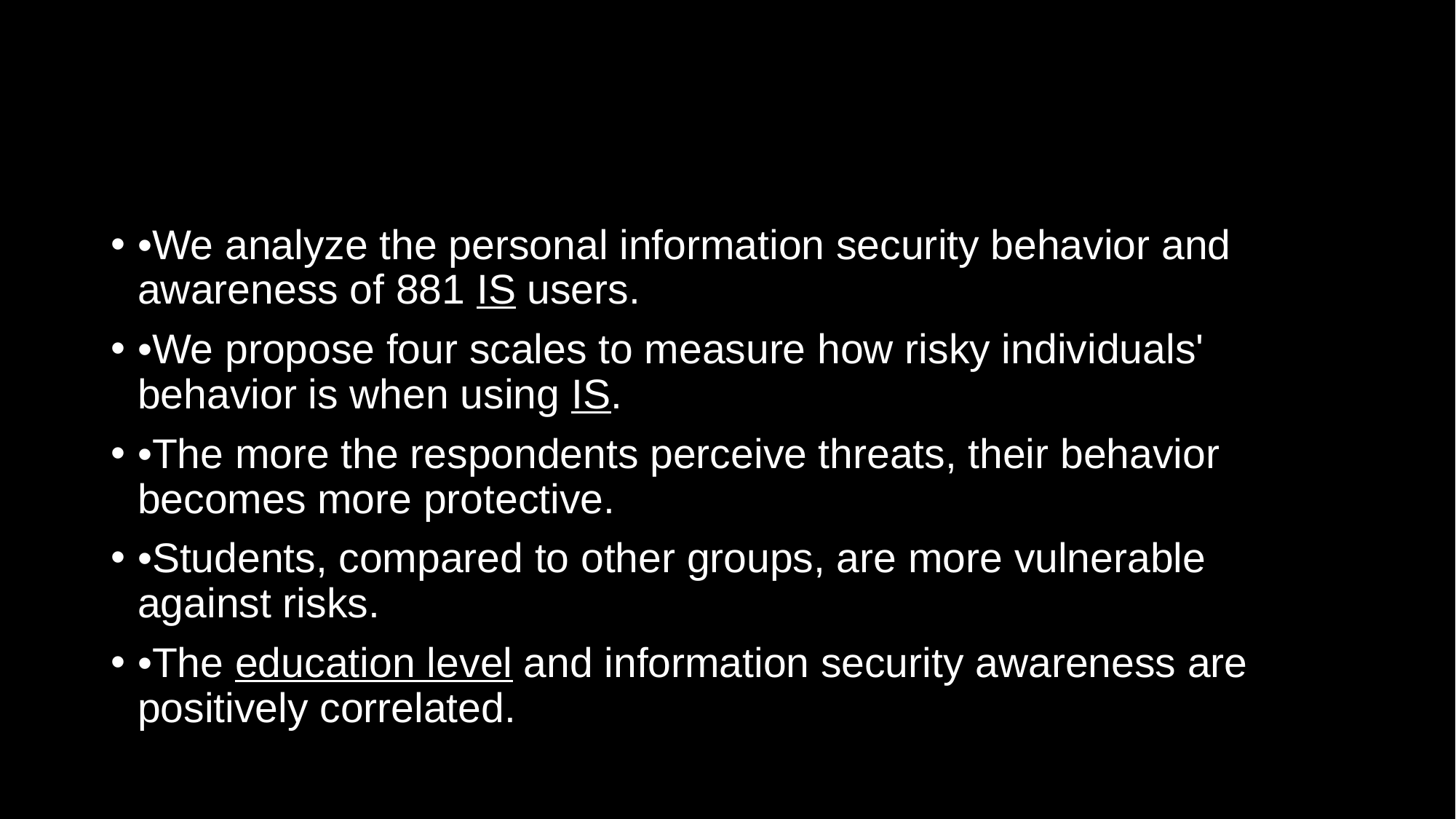

#
•We analyze the personal information security behavior and awareness of 881 IS users.
•We propose four scales to measure how risky individuals' behavior is when using IS.
•The more the respondents perceive threats, their behavior becomes more protective.
•Students, compared to other groups, are more vulnerable against risks.
•The education level and information security awareness are positively correlated.